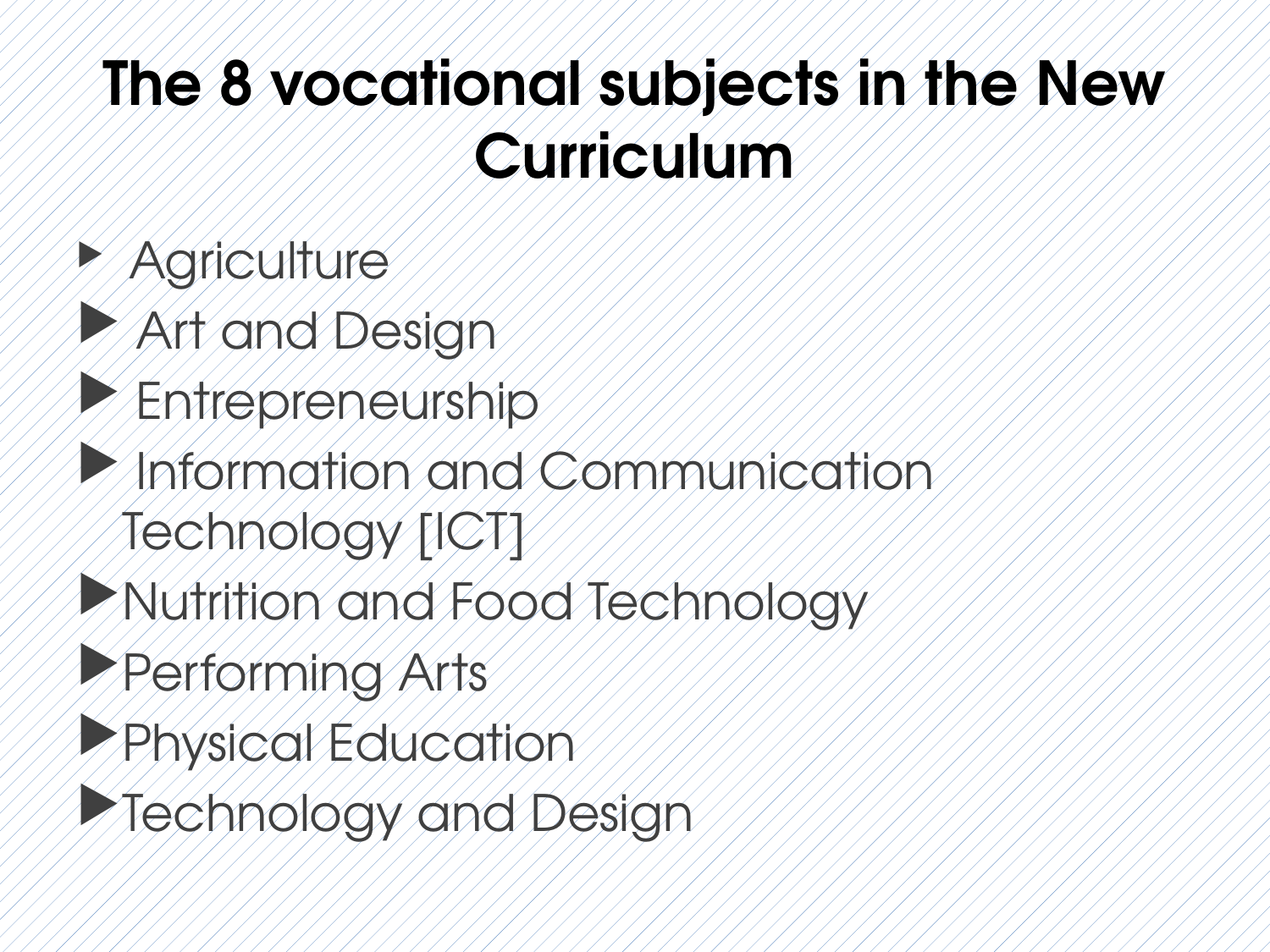

# The 8 vocational subjects in the New Curriculum
 Agriculture
 Art and Design
 Entrepreneurship
 Information and Communication Technology [ICT]
Nutrition and Food Technology
Performing Arts
Physical Education
Technology and Design